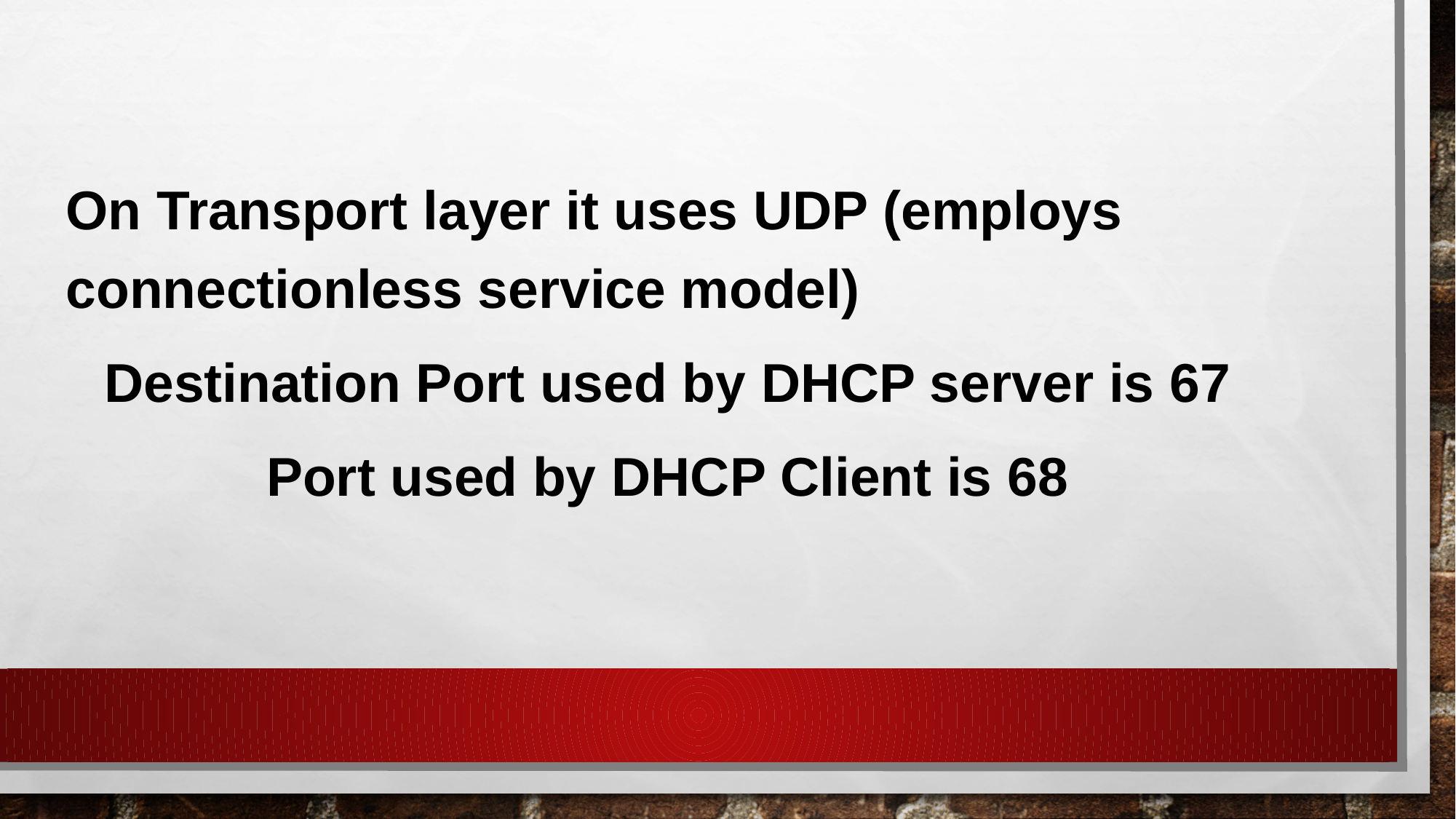

On Transport layer it uses UDP (employs connectionless service model)
Destination Port used by DHCP server is 67
Port used by DHCP Client is 68